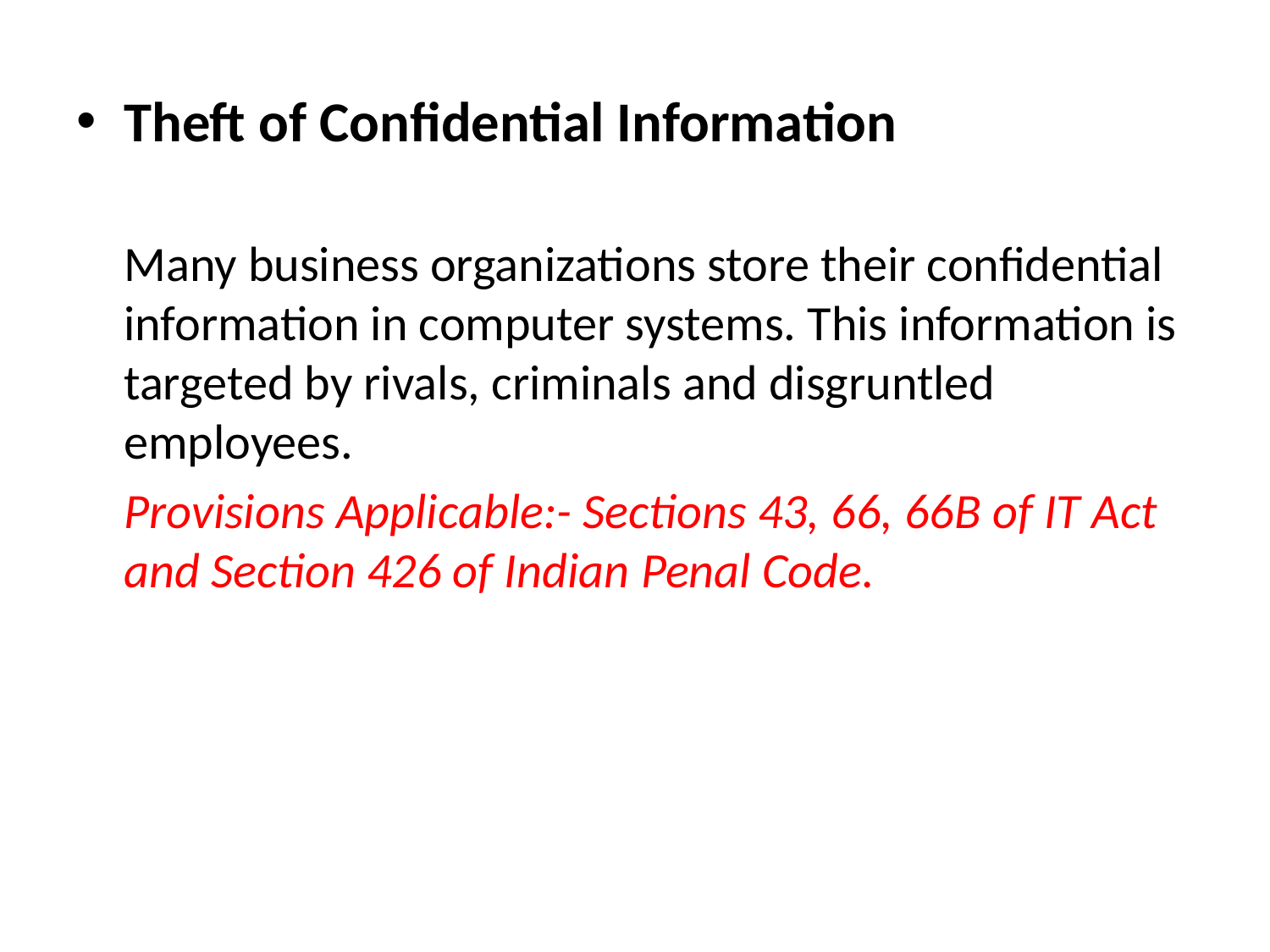

Theft of Confidential Information
Many business organizations store their confidential information in computer systems. This information is targeted by rivals, criminals and disgruntled employees.
	Provisions Applicable:- Sections 43, 66, 66B of IT Act and Section 426 of Indian Penal Code.